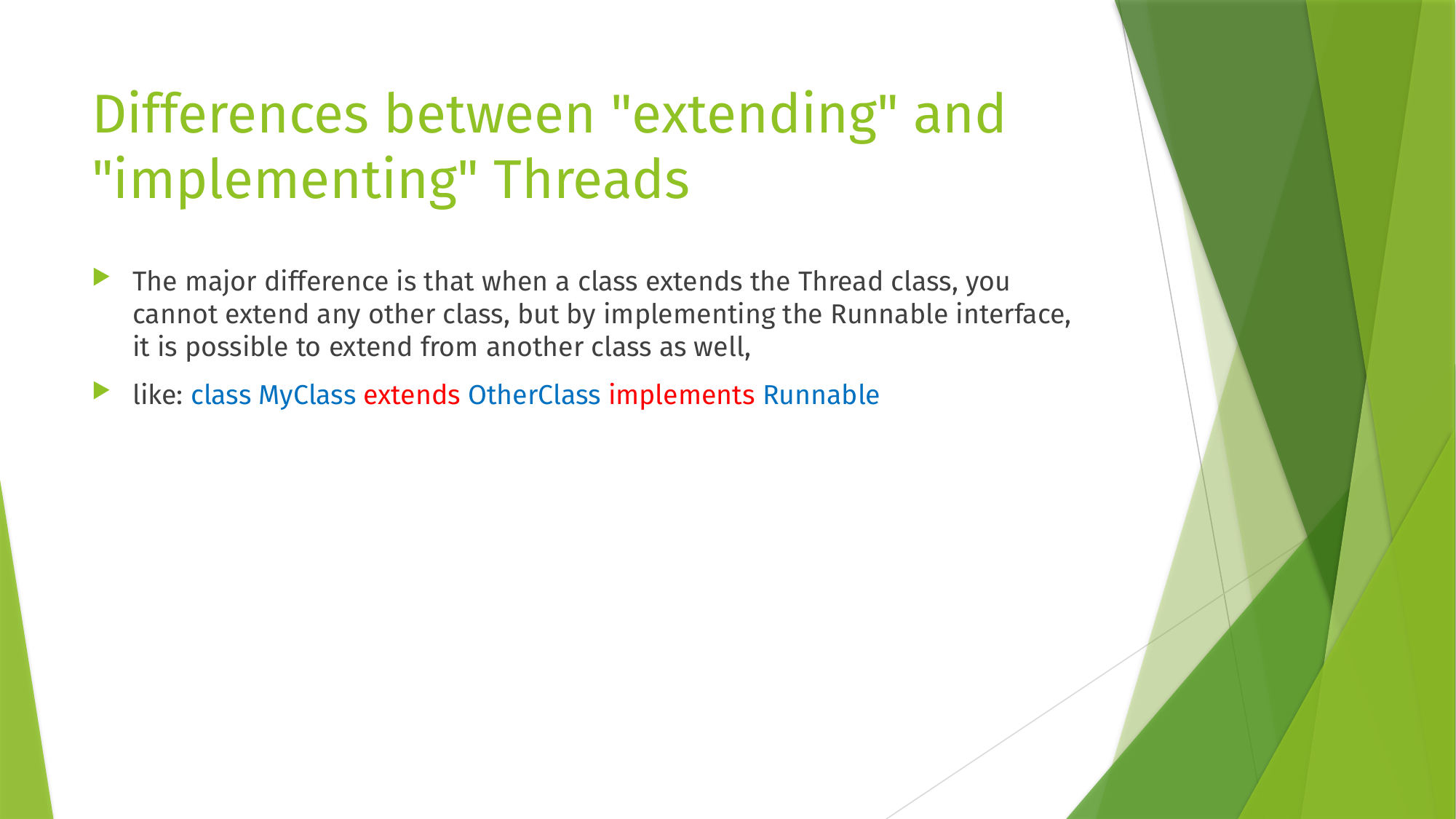

# Differences between "extending" and "implementing" Threads
The major difference is that when a class extends the Thread class, you cannot extend any other class, but by implementing the Runnable interface, it is possible to extend from another class as well,
like: class MyClass extends OtherClass implements Runnable